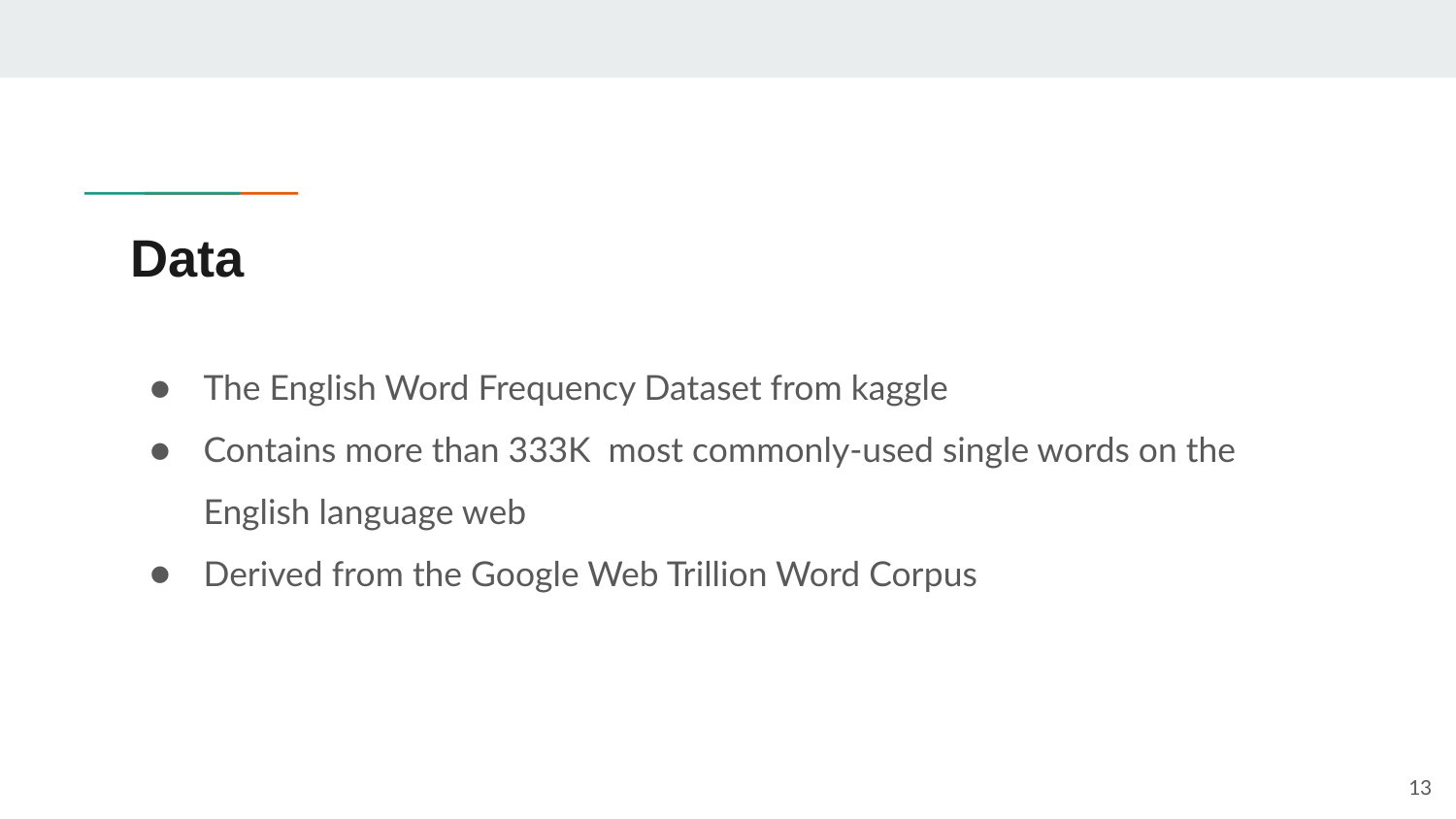

# Data
The English Word Frequency Dataset from kaggle
Contains more than 333K  most commonly-used single words on the English language web
Derived from the Google Web Trillion Word Corpus
13